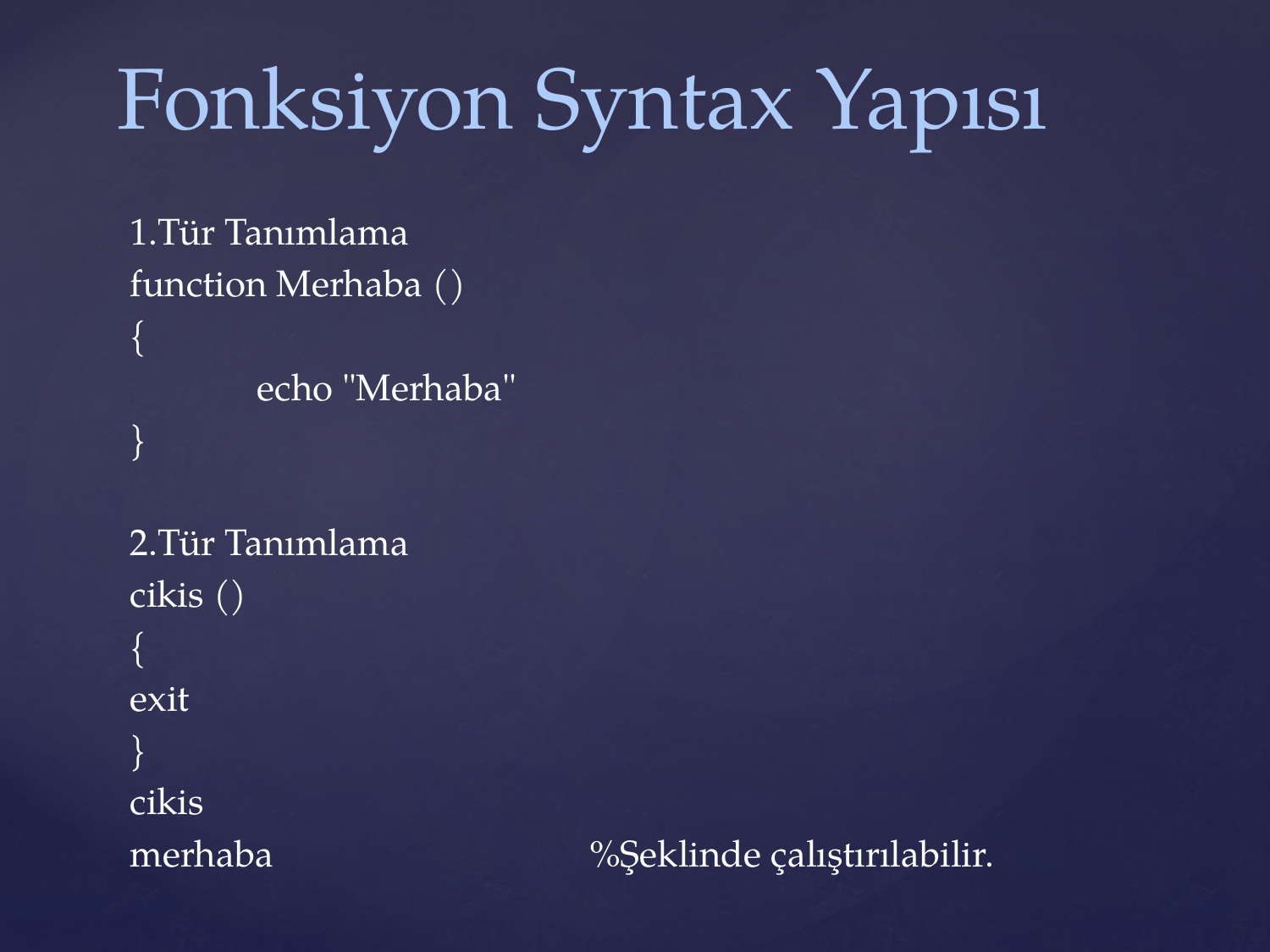

# Fonksiyon Syntax Yapısı
1.Tür Tanımlama
function Merhaba ()
{
	echo "Merhaba"
}

2.Tür Tanımlama
cikis ()
{
exit
}
cikis
merhaba                                  %Şeklinde çalıştırılabilir.